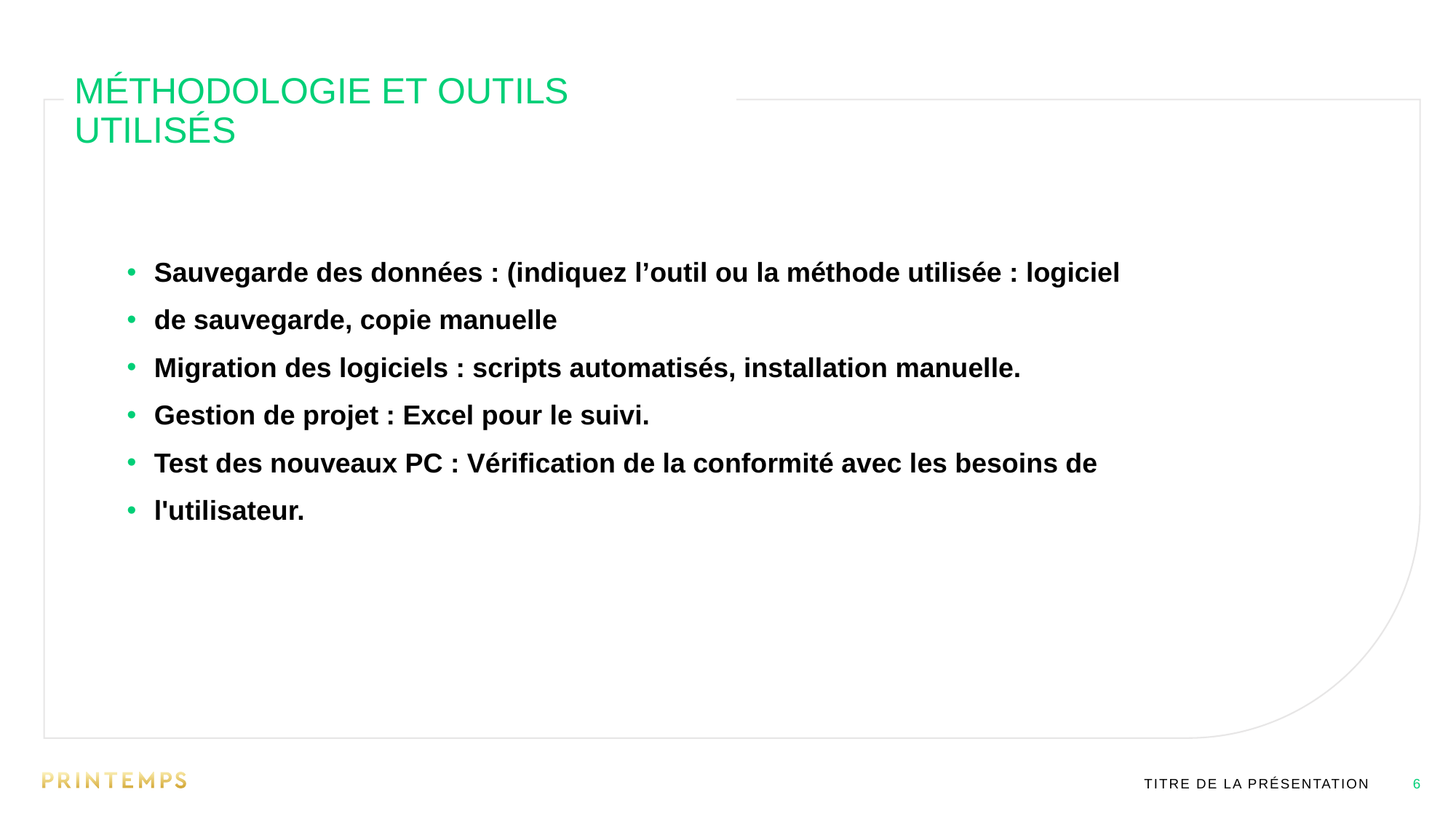

# Méthodologie et outils utilisés
Sauvegarde des données : (indiquez l’outil ou la méthode utilisée : logiciel
de sauvegarde, copie manuelle
Migration des logiciels : scripts automatisés, installation manuelle.
Gestion de projet : Excel pour le suivi.
Test des nouveaux PC : Vérification de la conformité avec les besoins de
l'utilisateur.
6
Titre de la présentation